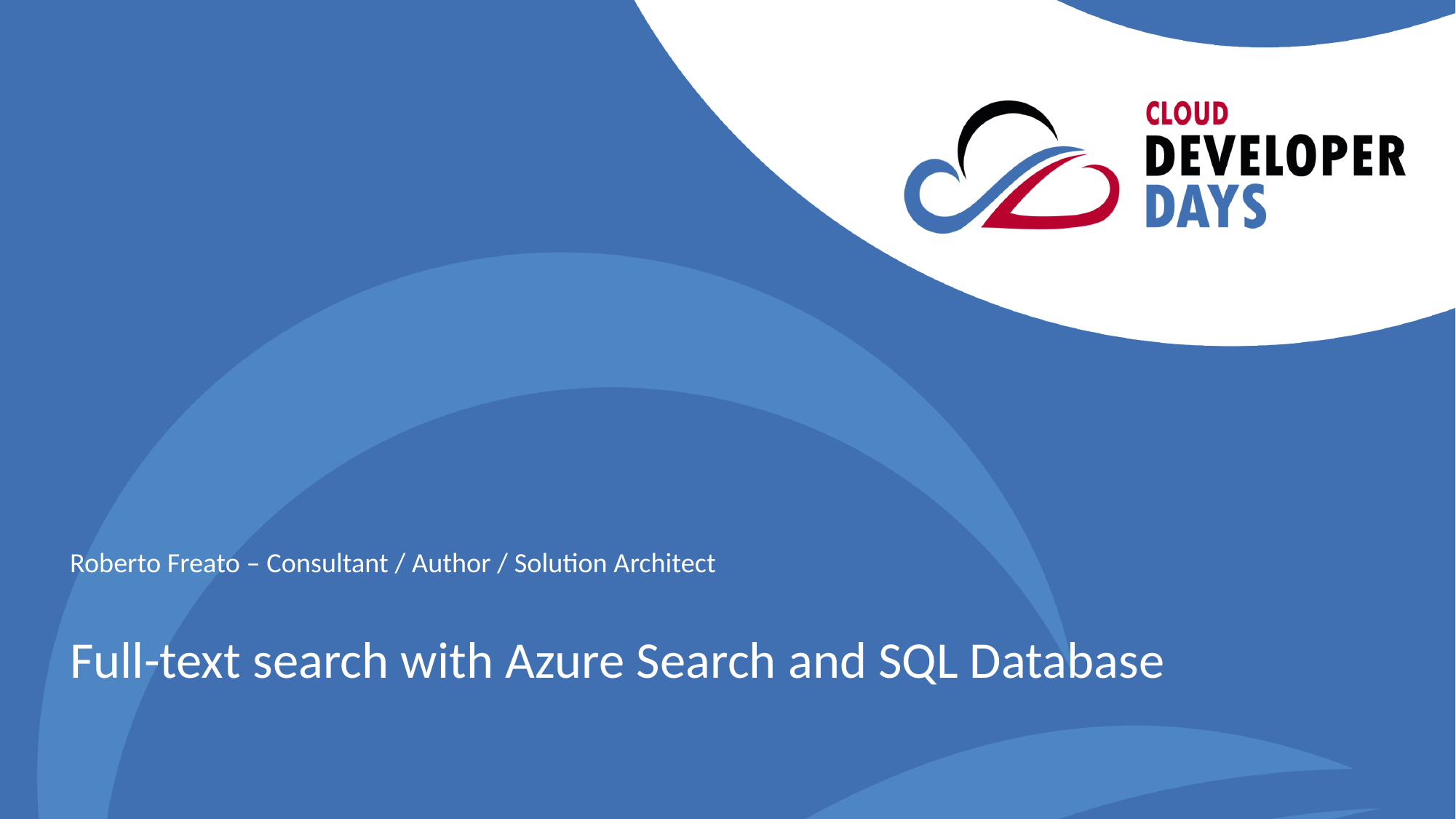

# Roberto Freato – Consultant / Author / Solution Architect
Full-text search with Azure Search and SQL Database